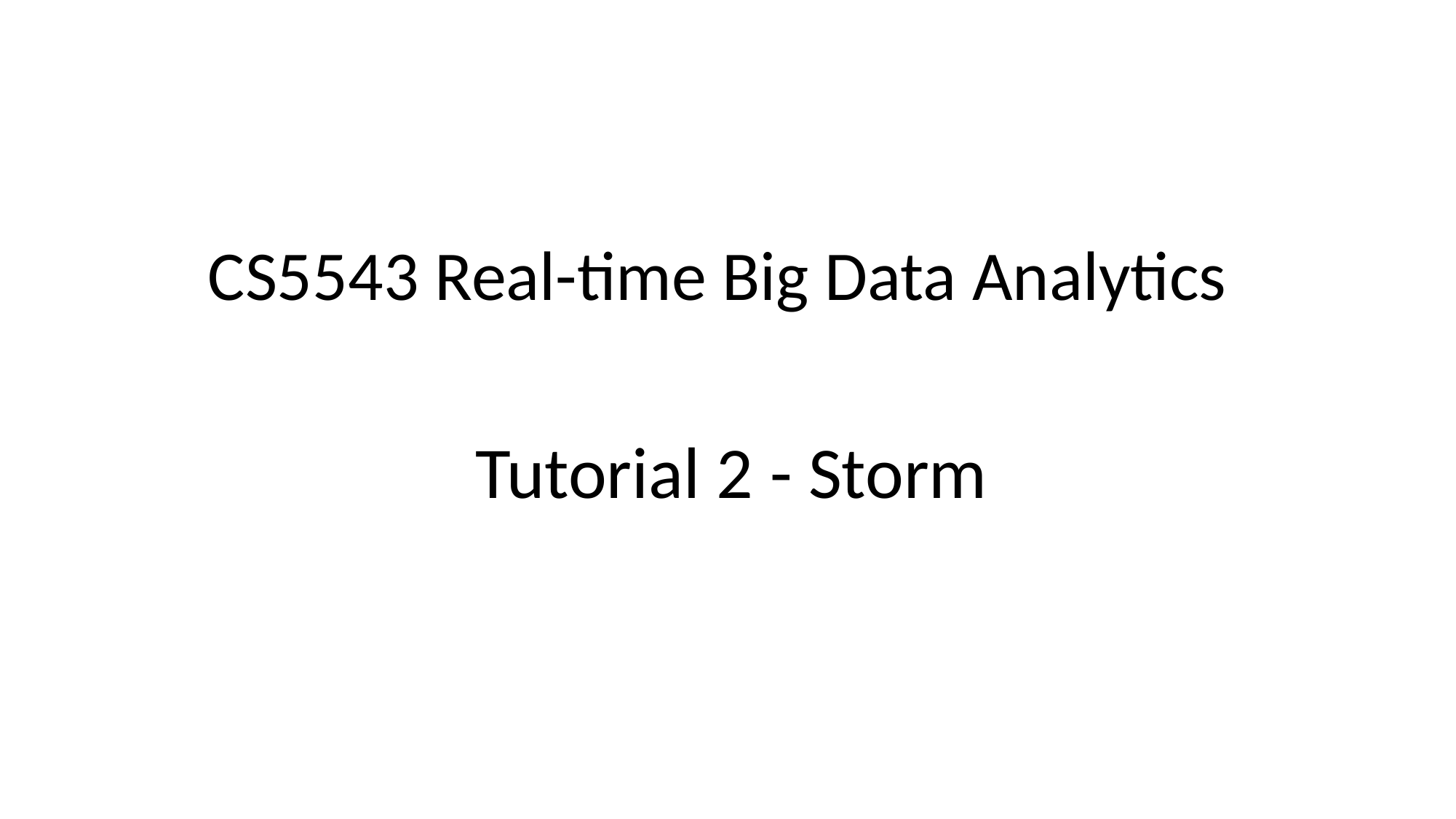

# CS5543 Real-time Big Data Analytics
 Tutorial 2 - Storm